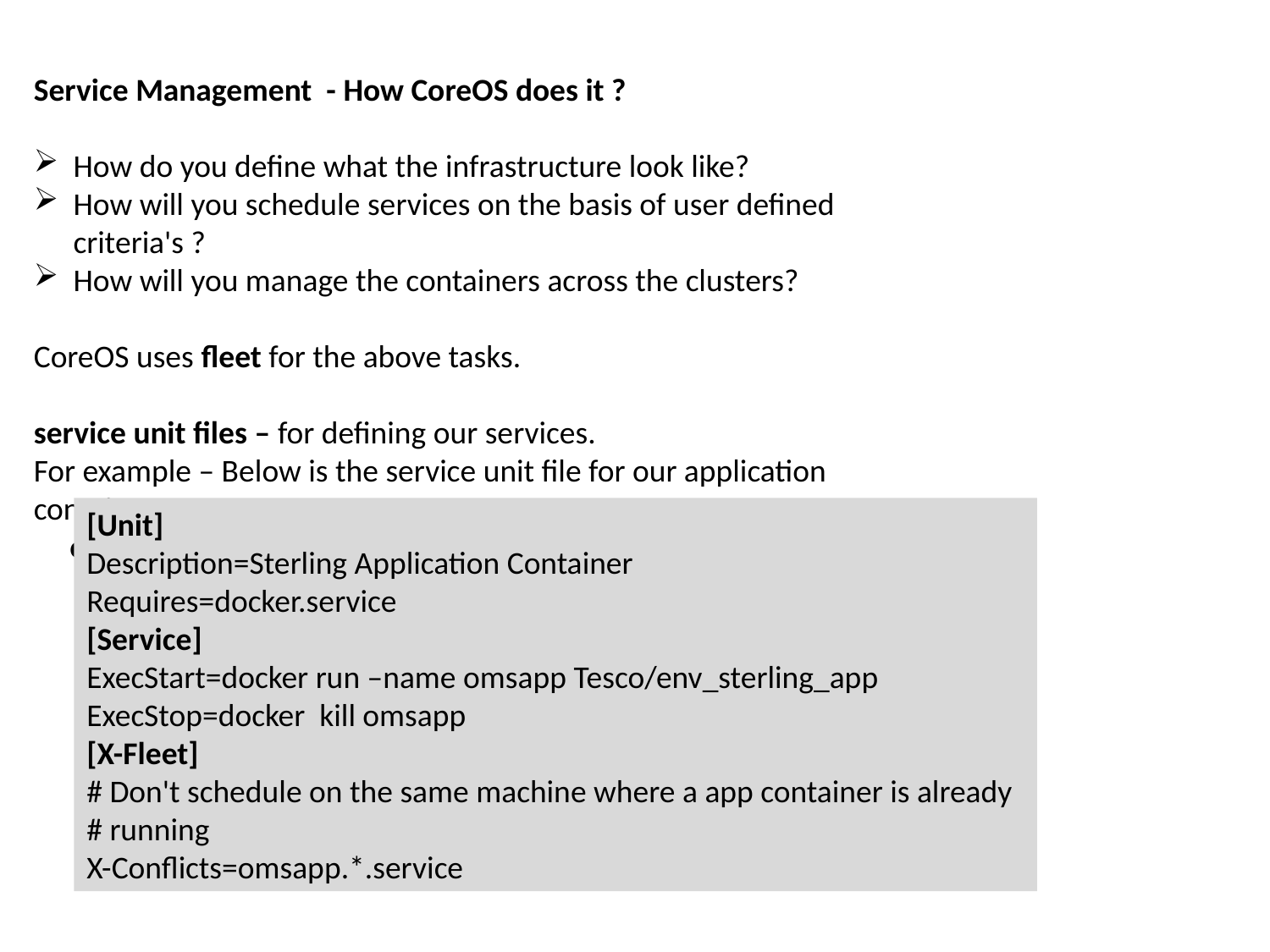

Service Management  - How CoreOS does it ?

How do you define what the infrastructure look like?
How will you schedule services on the basis of user defined criteria's ?
How will you manage the containers across the clusters?

CoreOS uses fleet for the above tasks.

service unit files – for defining our services.
For example – Below is the service unit file for our application container.
     omsapp.service

[Unit]
Description=Sterling Application Container
Requires=docker.service
[Service]
ExecStart=docker run –name omsapp Tesco/env_sterling_app
ExecStop=docker  kill omsapp
[X-Fleet]
# Don't schedule on the same machine where a app container is already # running
X-Conflicts=omsapp.*.service